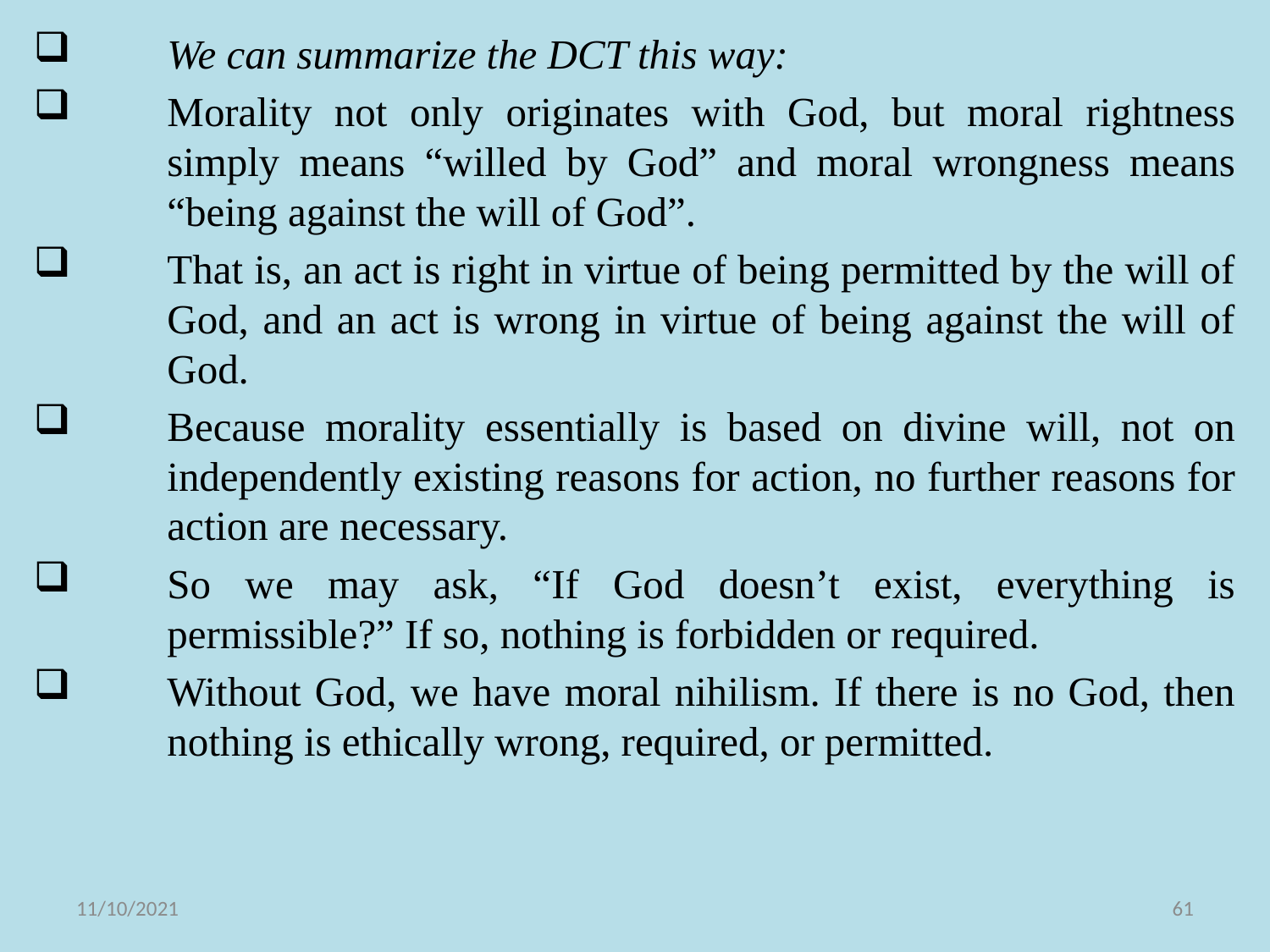

We can summarize the DCT this way:
Morality not only originates with God, but moral rightness simply means “willed by God” and moral wrongness means “being against the will of God”.
That is, an act is right in virtue of being permitted by the will of God, and an act is wrong in virtue of being against the will of God.
Because morality essentially is based on divine will, not on independently existing reasons for action, no further reasons for action are necessary.
So we may ask, “If God doesn’t exist, everything is permissible?” If so, nothing is forbidden or required.
Without God, we have moral nihilism. If there is no God, then nothing is ethically wrong, required, or permitted.

11/10/2021
61